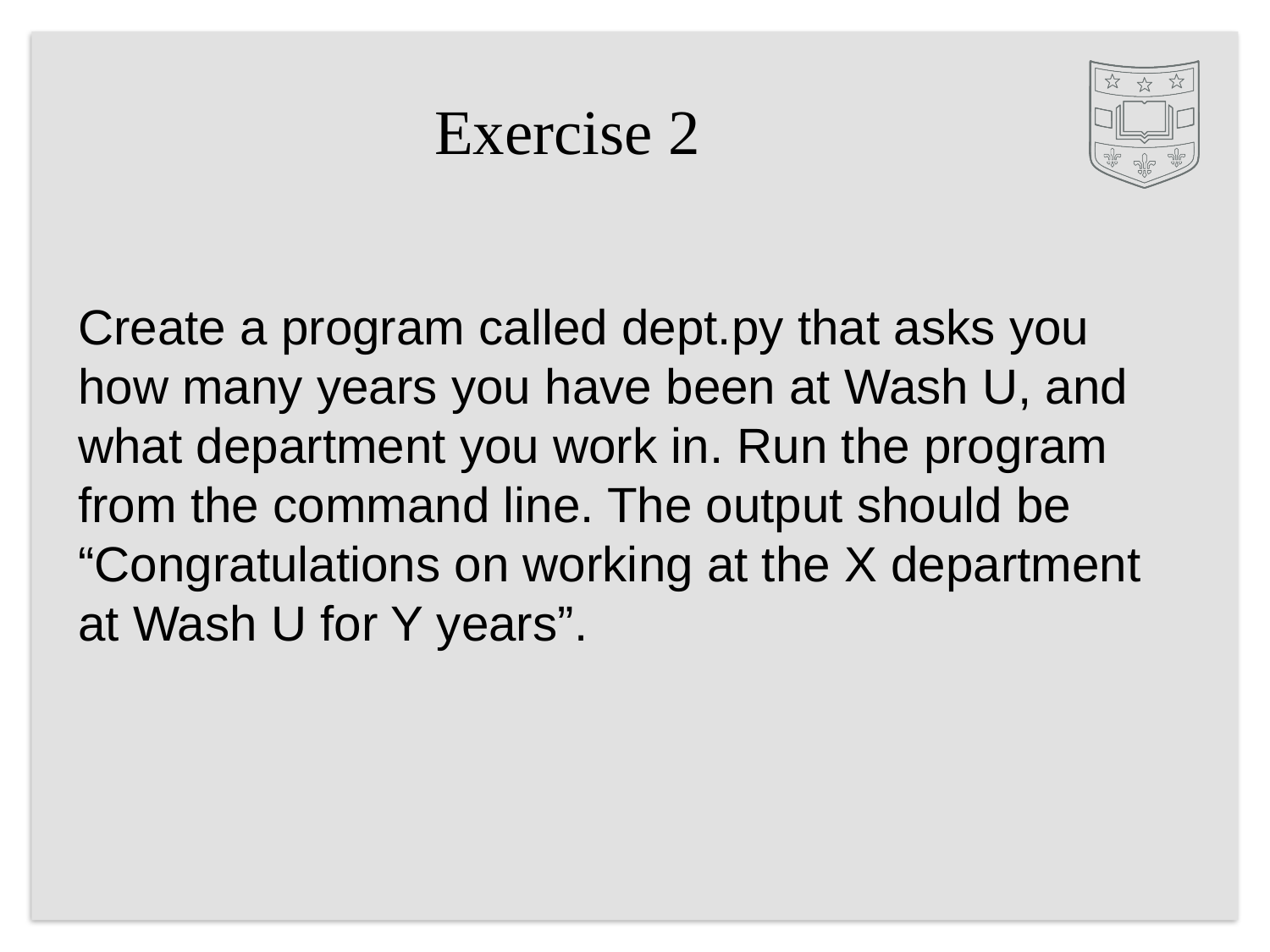

# Exercise 2

Create a program called dept.py that asks you how many years you have been at Wash U, and what department you work in. Run the program from the command line. The output should be “Congratulations on working at the X department at Wash U for Y years”.